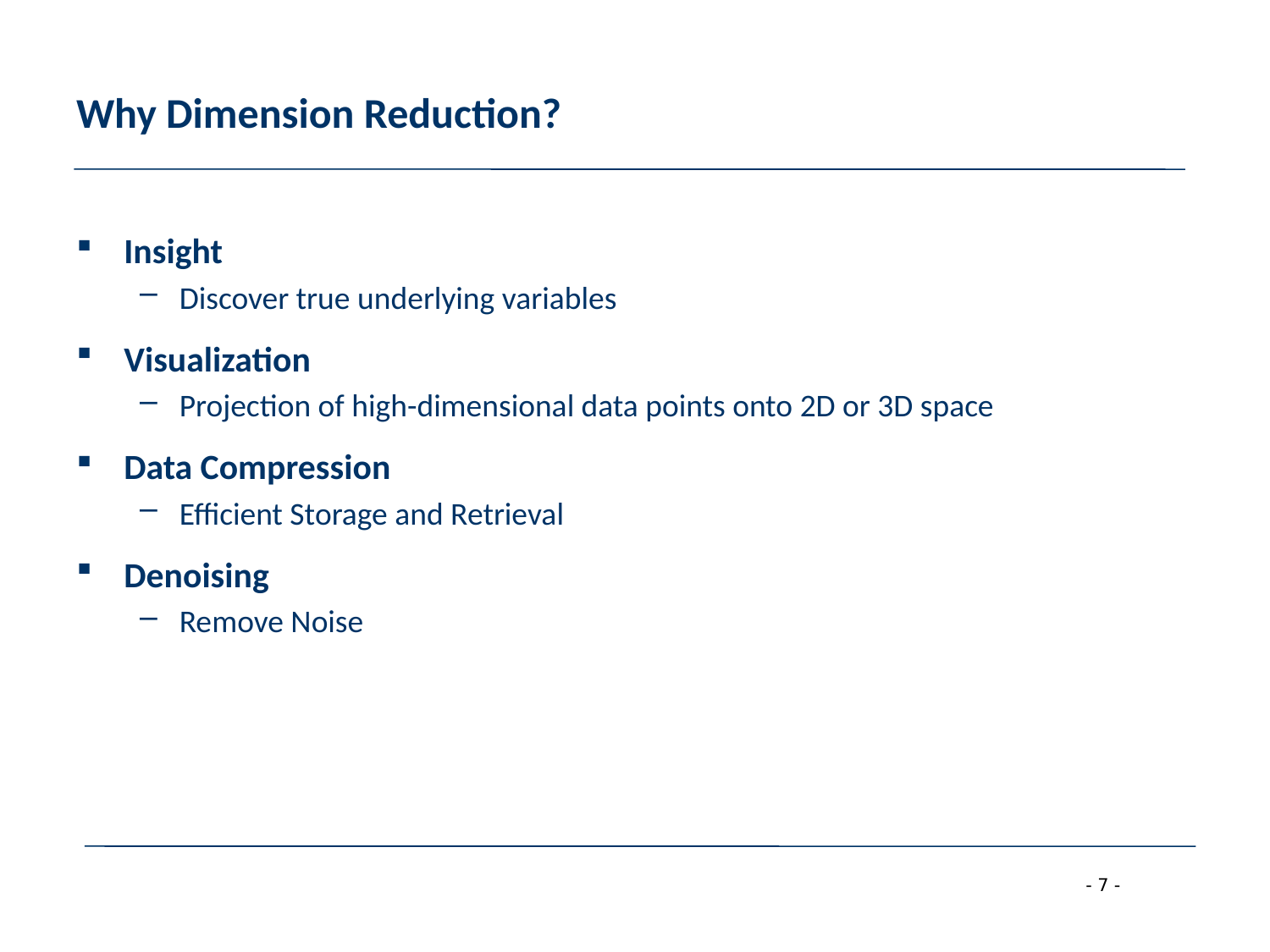

# Why Dimension Reduction?
Insight
Discover true underlying variables
Visualization
Projection of high-dimensional data points onto 2D or 3D space
Data Compression
Efficient Storage and Retrieval
Denoising
Remove Noise